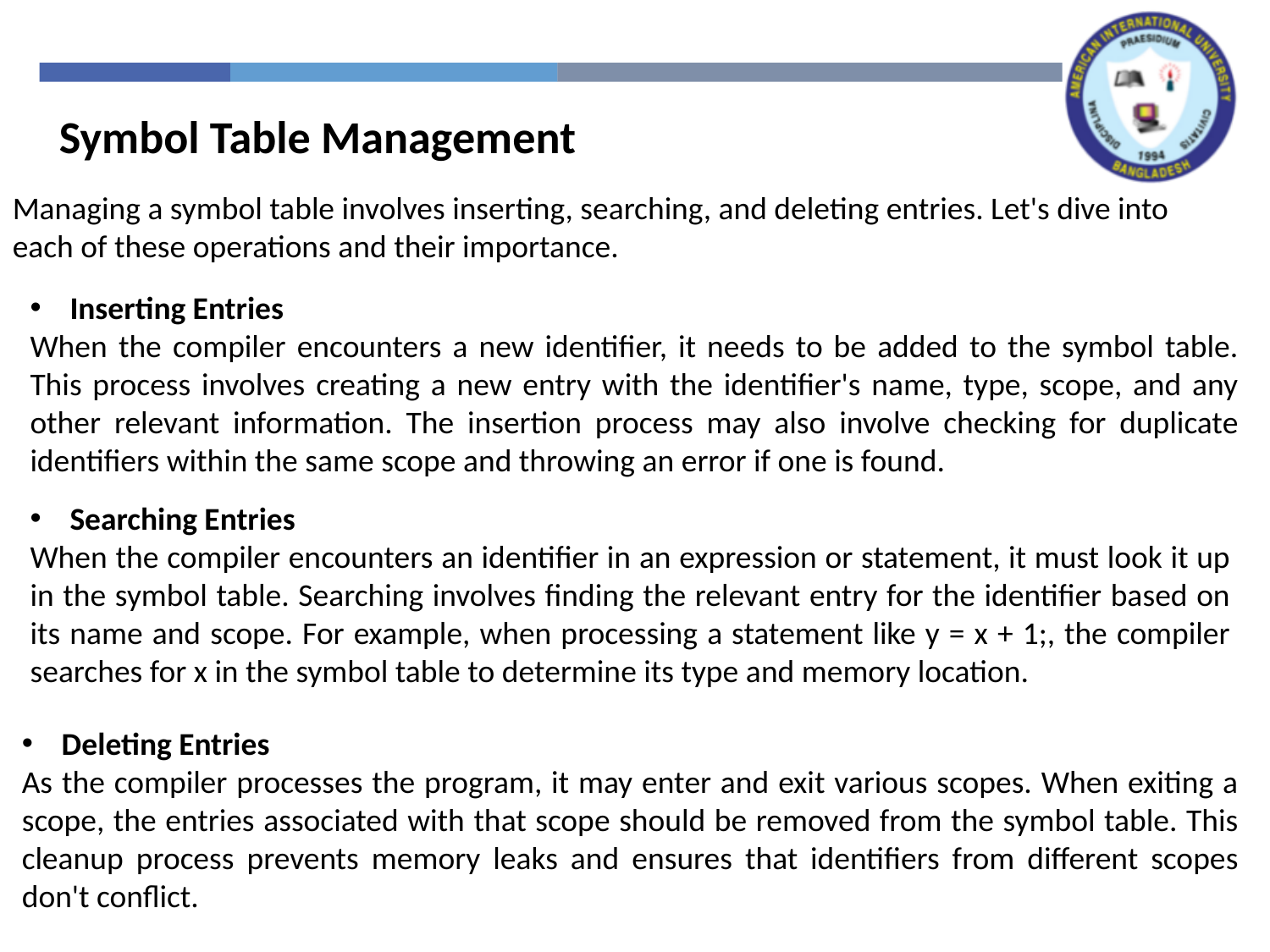

Symbol Table Management
Managing a symbol table involves inserting, searching, and deleting entries. Let's dive into each of these operations and their importance.
Inserting Entries
When the compiler encounters a new identifier, it needs to be added to the symbol table. This process involves creating a new entry with the identifier's name, type, scope, and any other relevant information. The insertion process may also involve checking for duplicate identifiers within the same scope and throwing an error if one is found.
Searching Entries
When the compiler encounters an identifier in an expression or statement, it must look it up in the symbol table. Searching involves finding the relevant entry for the identifier based on its name and scope. For example, when processing a statement like y = x + 1;, the compiler searches for x in the symbol table to determine its type and memory location.
Deleting Entries
As the compiler processes the program, it may enter and exit various scopes. When exiting a scope, the entries associated with that scope should be removed from the symbol table. This cleanup process prevents memory leaks and ensures that identifiers from different scopes don't conflict.